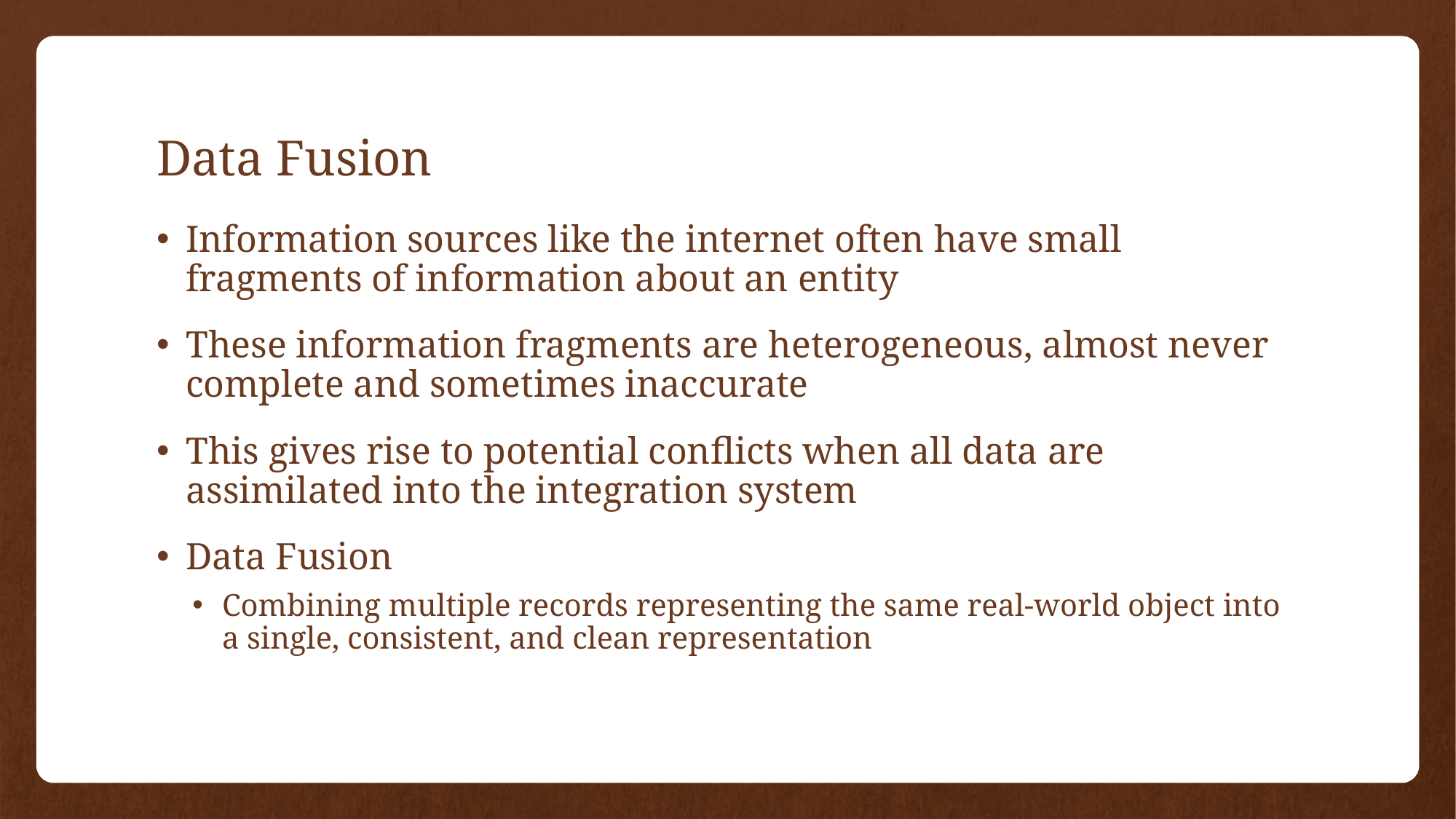

# Data Fusion
Information sources like the internet often have small fragments of information about an entity
These information fragments are heterogeneous, almost never complete and sometimes inaccurate
This gives rise to potential conflicts when all data are assimilated into the integration system
Data Fusion
Combining multiple records representing the same real-world object into a single, consistent, and clean representation